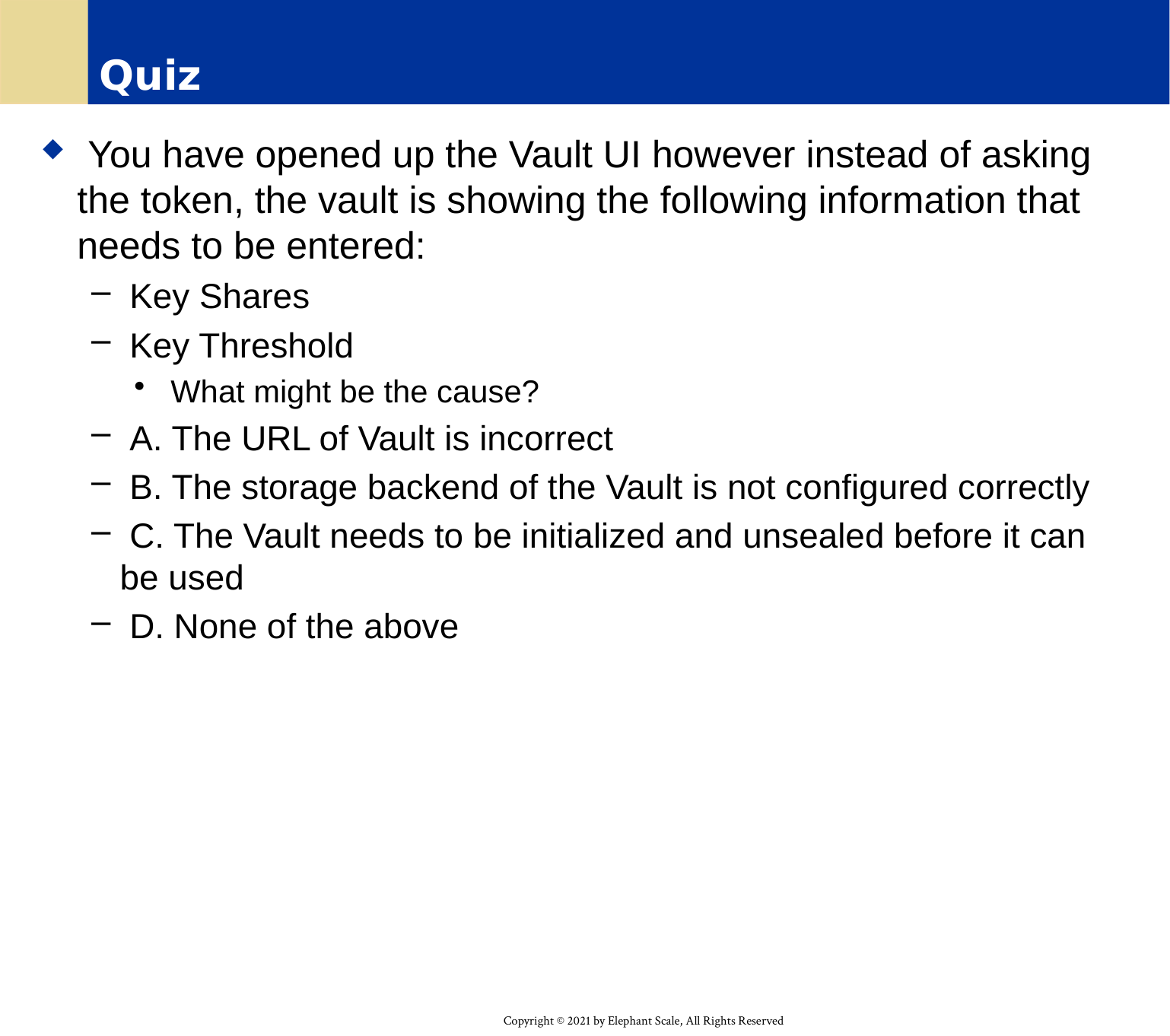

# Quiz
 You have opened up the Vault UI however instead of asking the token, the vault is showing the following information that needs to be entered:
 Key Shares
 Key Threshold
 What might be the cause?
 A. The URL of Vault is incorrect
 B. The storage backend of the Vault is not configured correctly
 C. The Vault needs to be initialized and unsealed before it can be used
 D. None of the above
Copyright © 2021 by Elephant Scale, All Rights Reserved